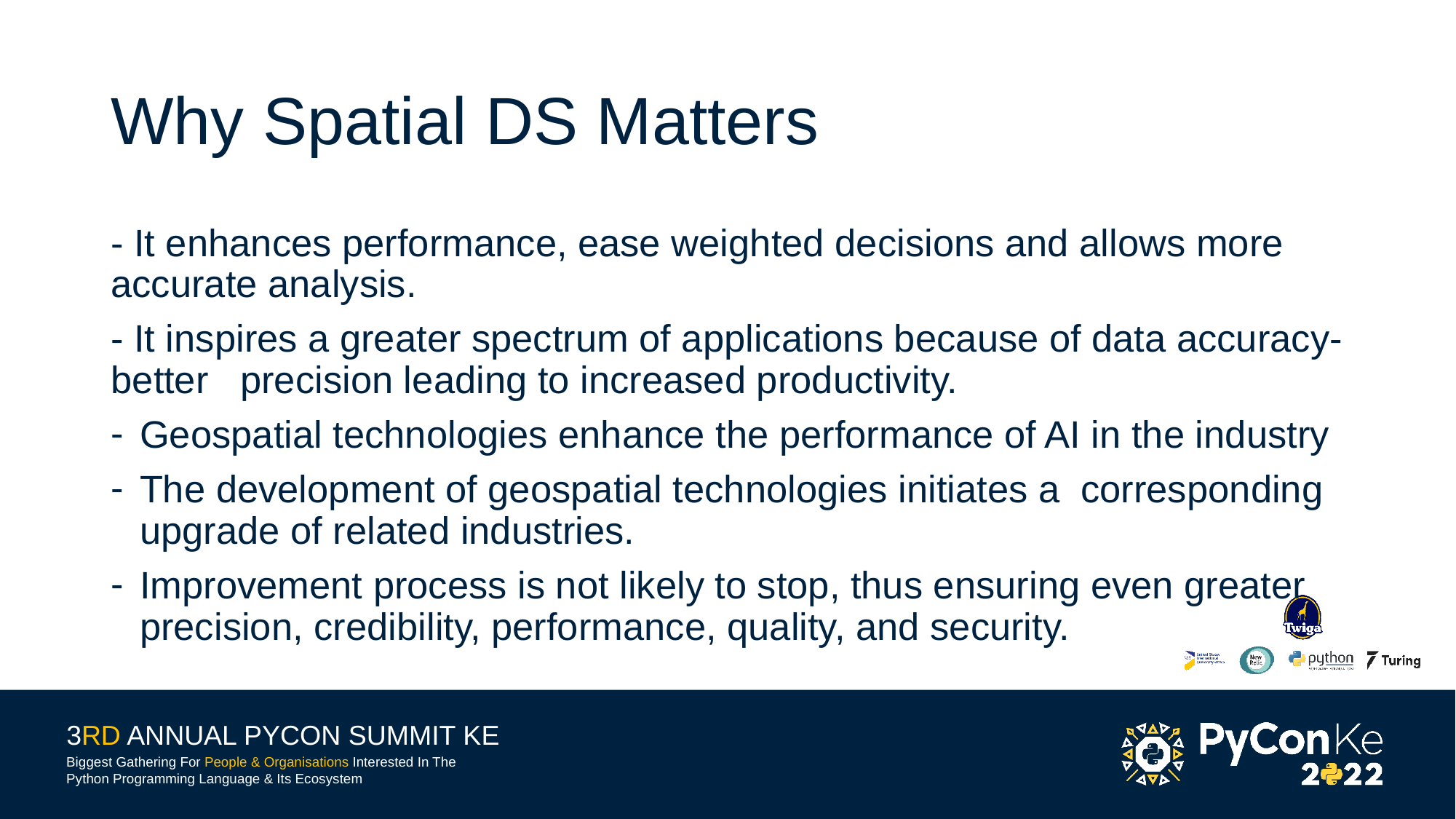

# Why Spatial DS Matters
- It enhances performance, ease weighted decisions and allows more accurate analysis.
- It inspires a greater spectrum of applications because of data accuracy- better   precision leading to increased productivity.
Geospatial technologies enhance the performance of AI in the industry
The development of geospatial technologies initiates a  corresponding upgrade of related industries.
Improvement process is not likely to stop, thus ensuring even greater precision, credibility, performance, quality, and security.